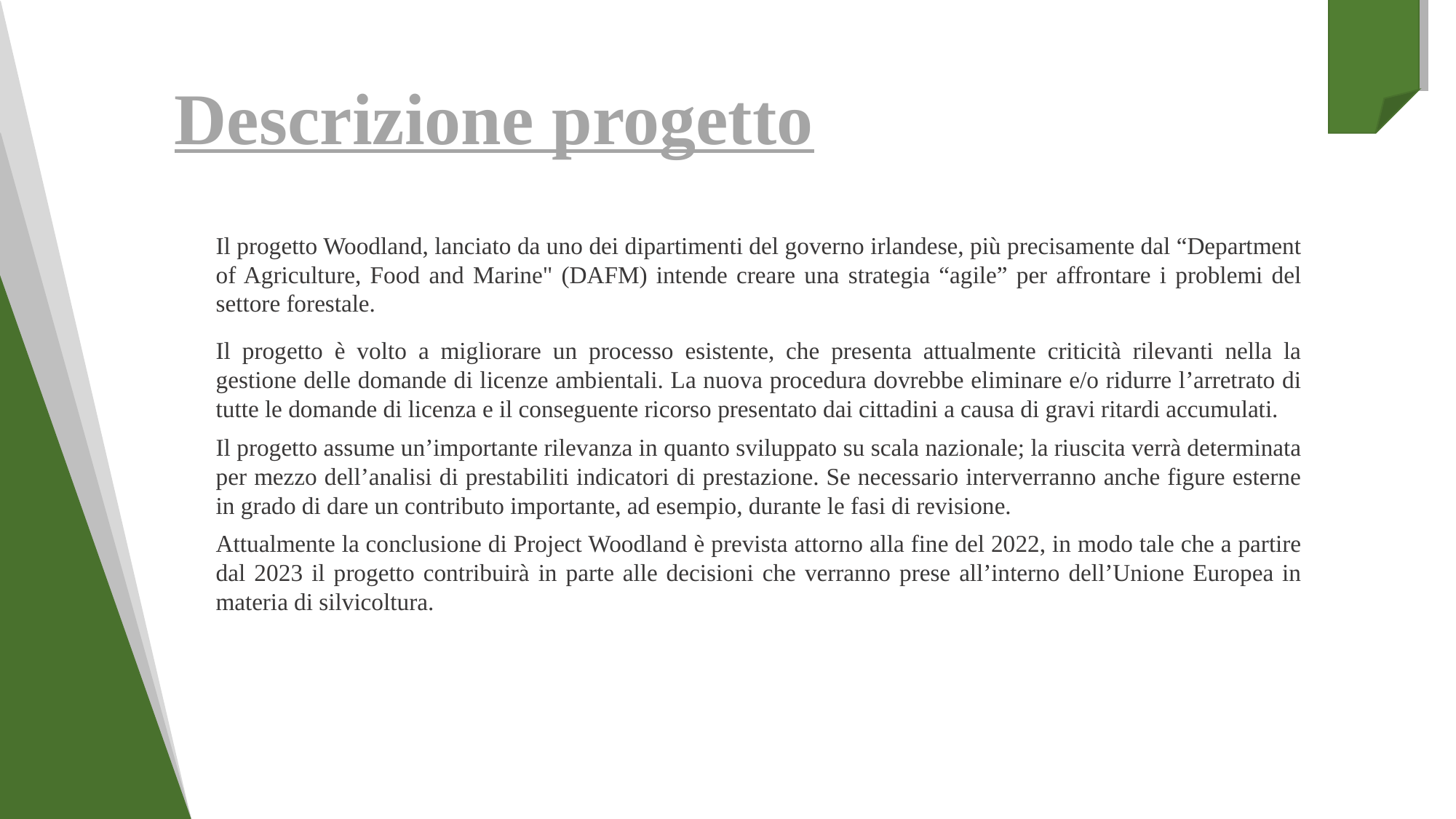

Descrizione progetto

Il progetto Woodland, lanciato da uno dei dipartimenti del governo irlandese, più precisamente dal “Department of Agriculture, Food and Marine" (DAFM) intende creare una strategia “agile” per affrontare i problemi del settore forestale.
Il progetto è volto a migliorare un processo esistente, che presenta attualmente criticità rilevanti nella la gestione delle domande di licenze ambientali. La nuova procedura dovrebbe eliminare e/o ridurre l’arretrato di tutte le domande di licenza e il conseguente ricorso presentato dai cittadini a causa di gravi ritardi accumulati.
Il progetto assume un’importante rilevanza in quanto sviluppato su scala nazionale; la riuscita verrà determinata per mezzo dell’analisi di prestabiliti indicatori di prestazione. Se necessario interverranno anche figure esterne in grado di dare un contributo importante, ad esempio, durante le fasi di revisione.
Attualmente la conclusione di Project Woodland è prevista attorno alla fine del 2022, in modo tale che a partire dal 2023 il progetto contribuirà in parte alle decisioni che verranno prese all’interno dell’Unione Europea in materia di silvicoltura.